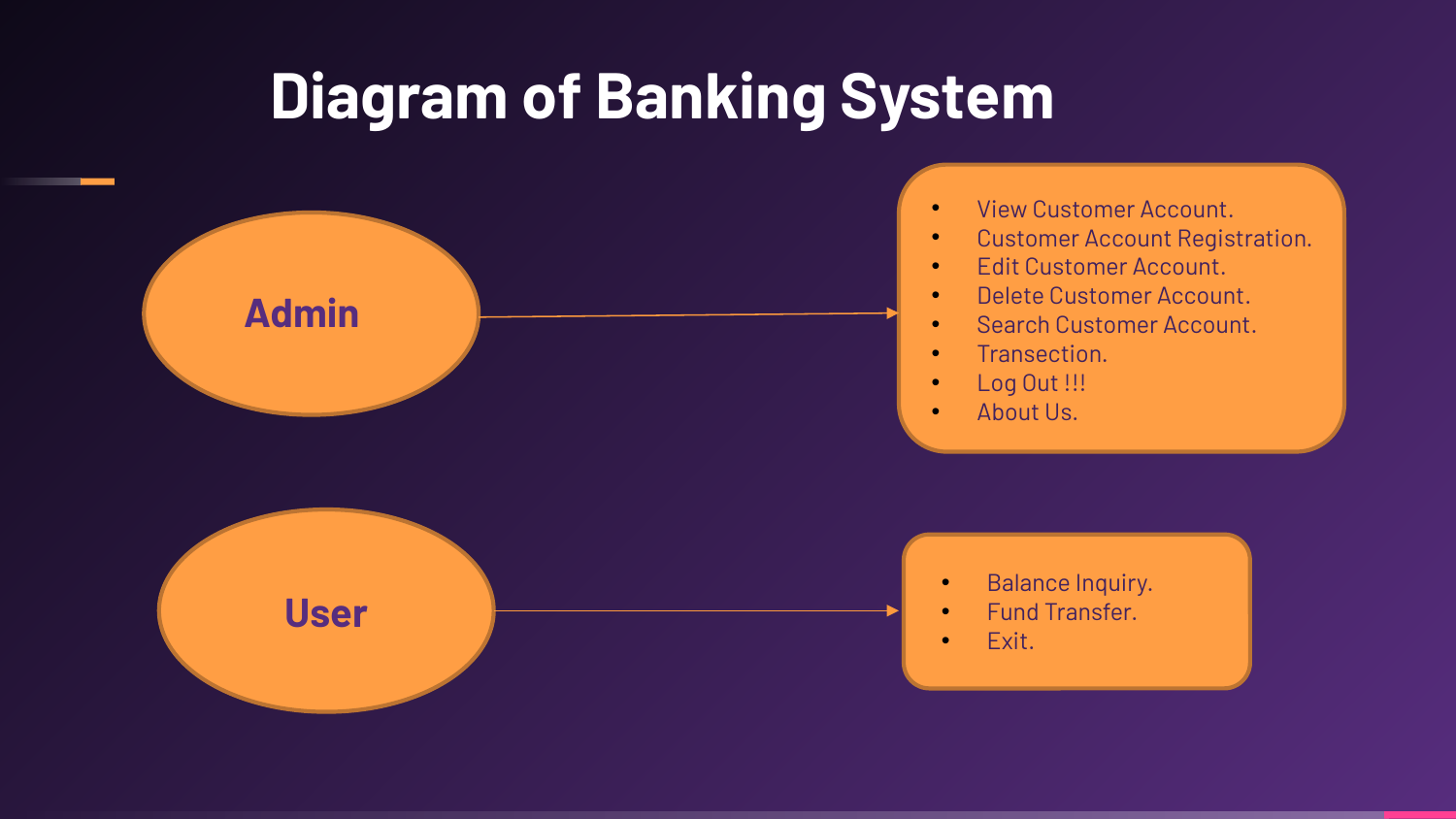

Diagram of Banking System

View Customer Account.
Customer Account Registration.
Edit Customer Account.
Delete Customer Account.
Search Customer Account.
Transection.
Log Out !!!
About Us.

Admin
User

Balance Inquiry.
Fund Transfer.
Exit.

7